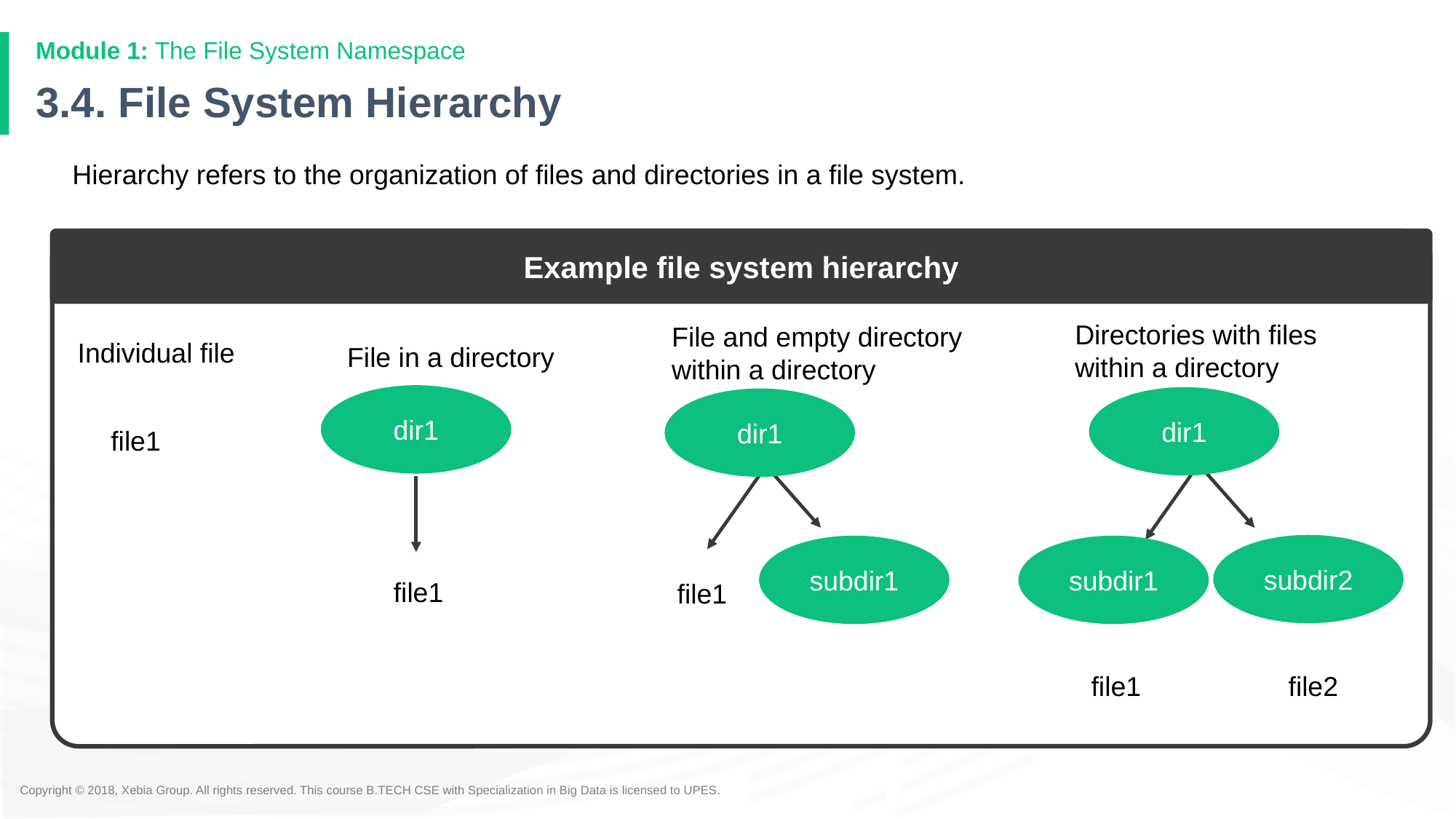

Module 1: The File System Namespace
# 3.4. File System Hierarchy
Hierarchy refers to the organization of files and directories in a file system.

Example file system hierarchy
Directories with files within a directory
File and empty directory within a directory
Individual file
File in a directory
dir1
dir1
dir1
file1
subdir2
subdir1
subdir1
file1
file1
file1
file2